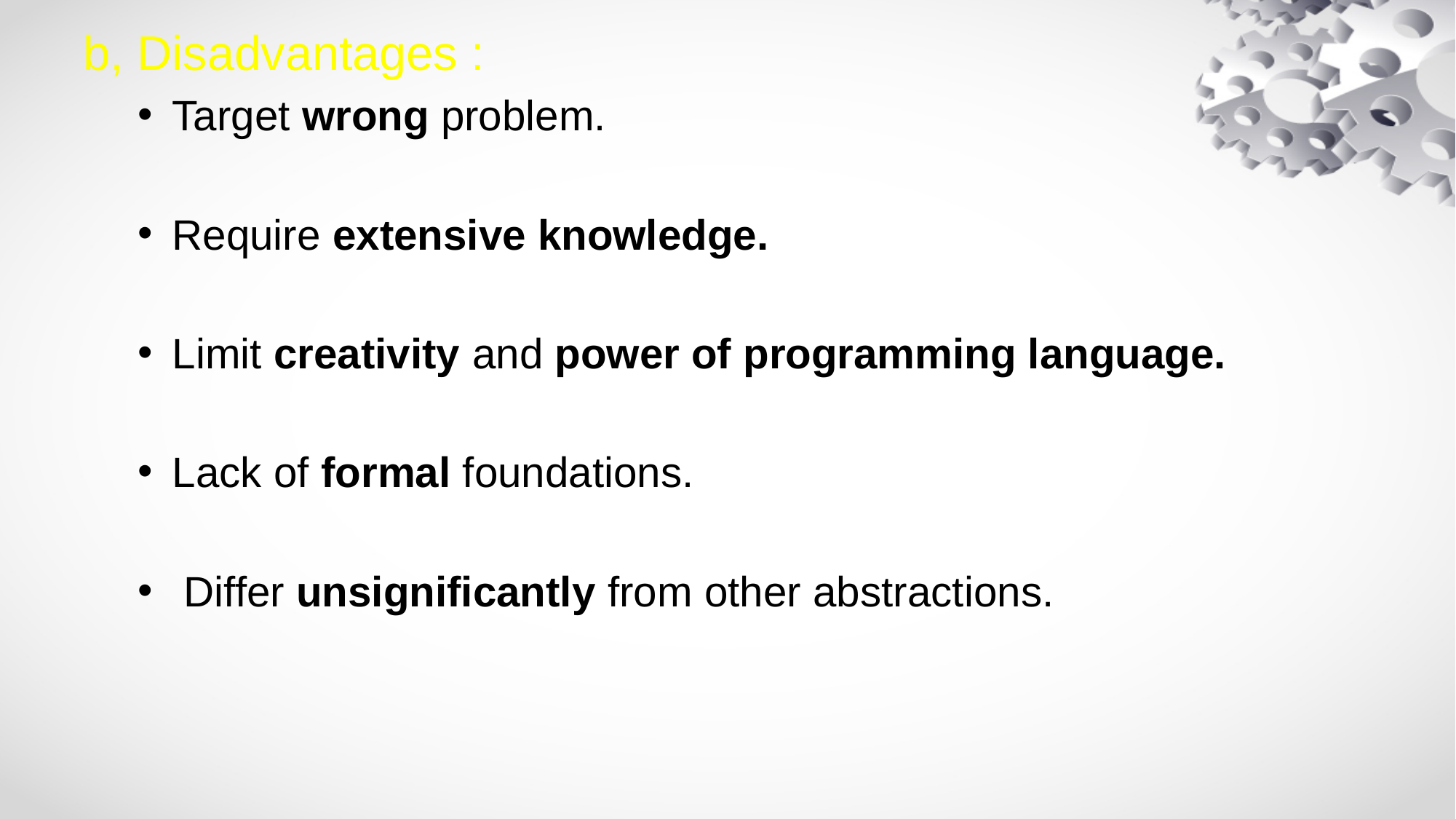

b, Disadvantages :
Target wrong problem.

Require extensive knowledge.

Limit creativity and power of programming language.

Lack of formal foundations.

 Differ unsignificantly from other abstractions.